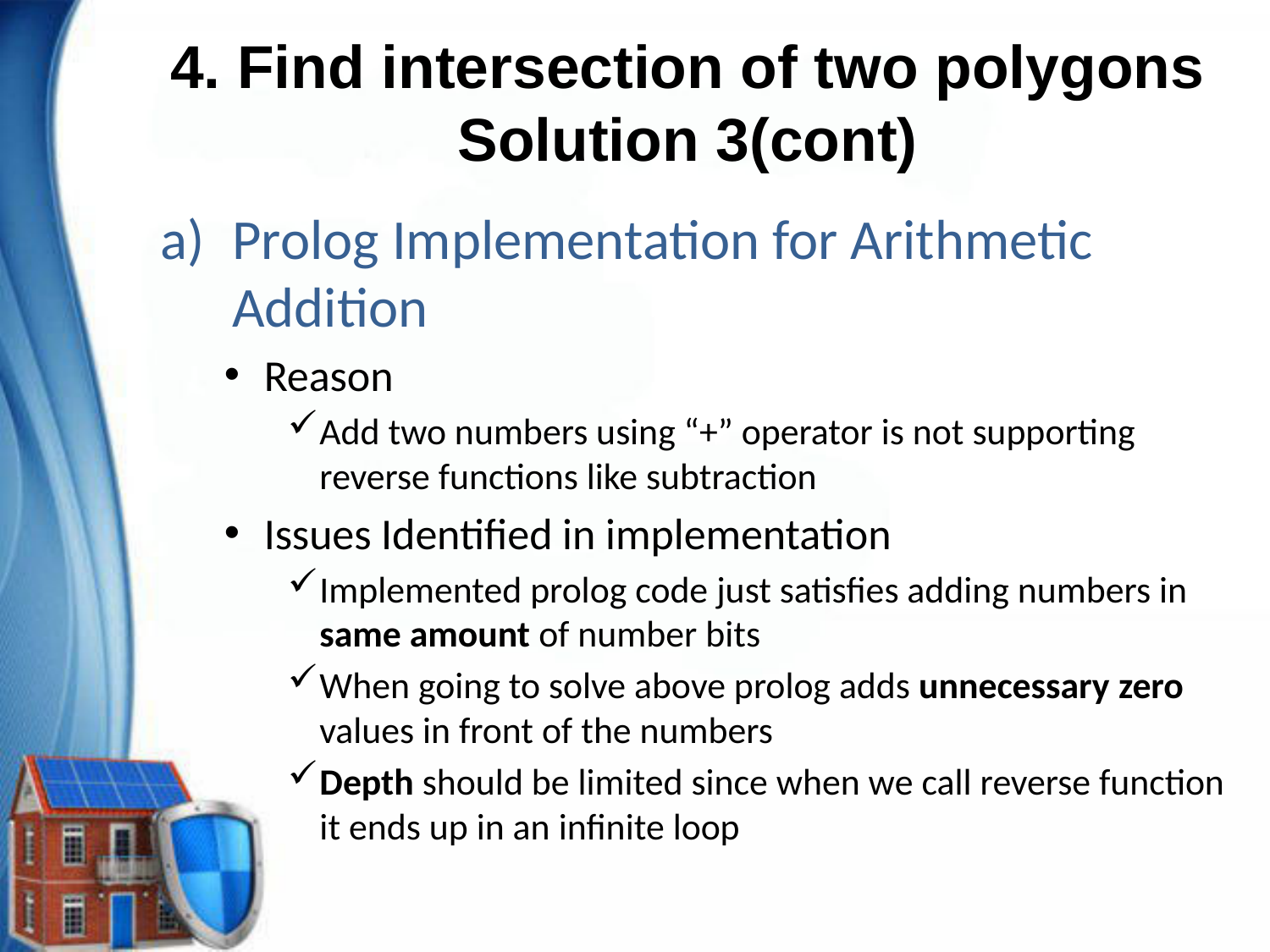

# 4. Find intersection of two polygons Solution 3(cont)
Prolog Implementation for Arithmetic Addition
Reason
Add two numbers using “+” operator is not supporting reverse functions like subtraction
Issues Identified in implementation
Implemented prolog code just satisfies adding numbers in same amount of number bits
When going to solve above prolog adds unnecessary zero values in front of the numbers
Depth should be limited since when we call reverse function it ends up in an infinite loop